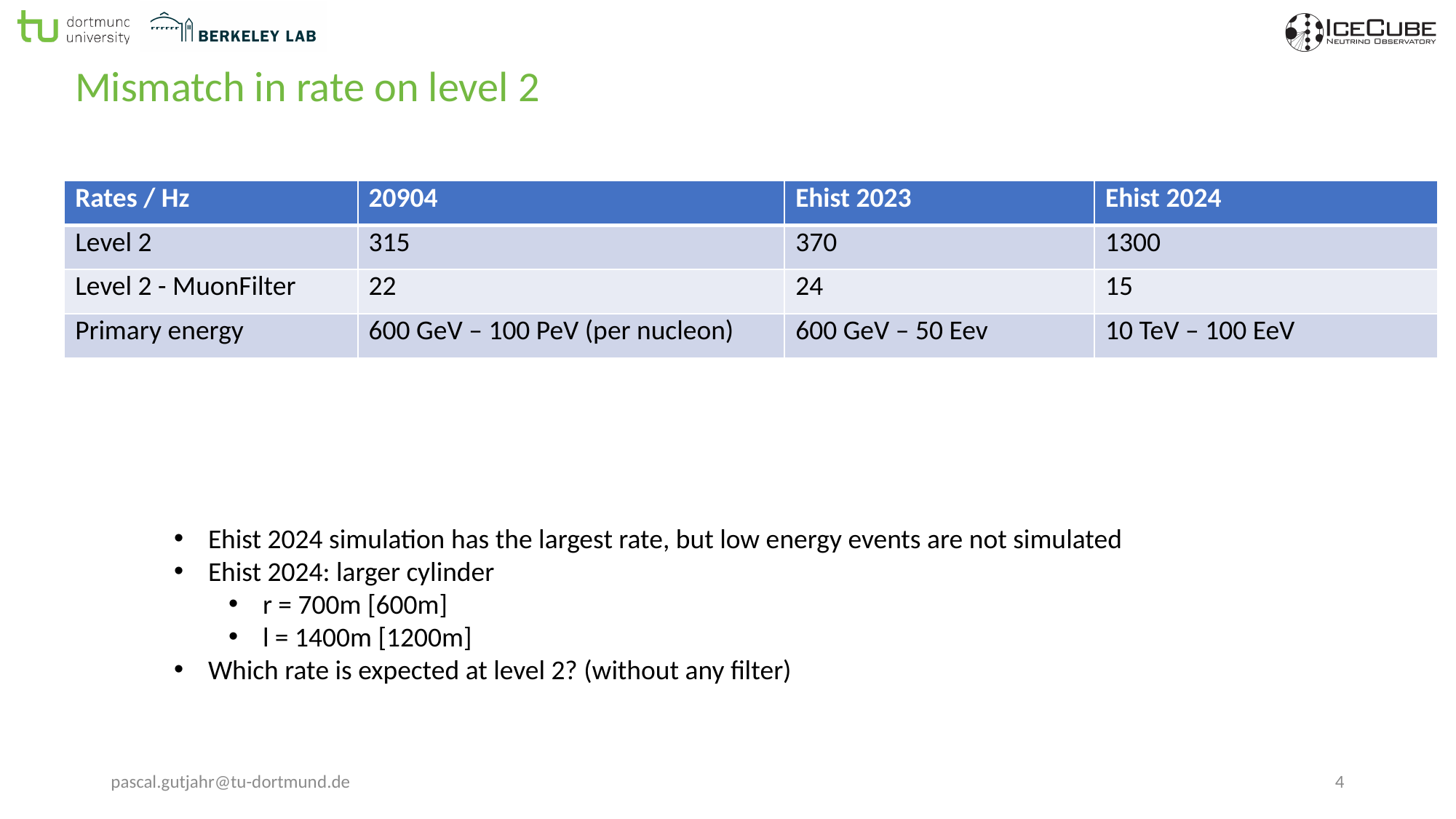

# Mismatch in rate on level 2
| Rates / Hz | 20904 | Ehist 2023 | Ehist 2024 |
| --- | --- | --- | --- |
| Level 2 | 315 | 370 | 1300 |
| Level 2 - MuonFilter | 22 | 24 | 15 |
| Primary energy | 600 GeV – 100 PeV (per nucleon) | 600 GeV – 50 Eev | 10 TeV – 100 EeV |
Ehist 2024 simulation has the largest rate, but low energy events are not simulated
Ehist 2024: larger cylinder
r = 700m [600m]
l = 1400m [1200m]
Which rate is expected at level 2? (without any filter)
pascal.gutjahr@tu-dortmund.de
4